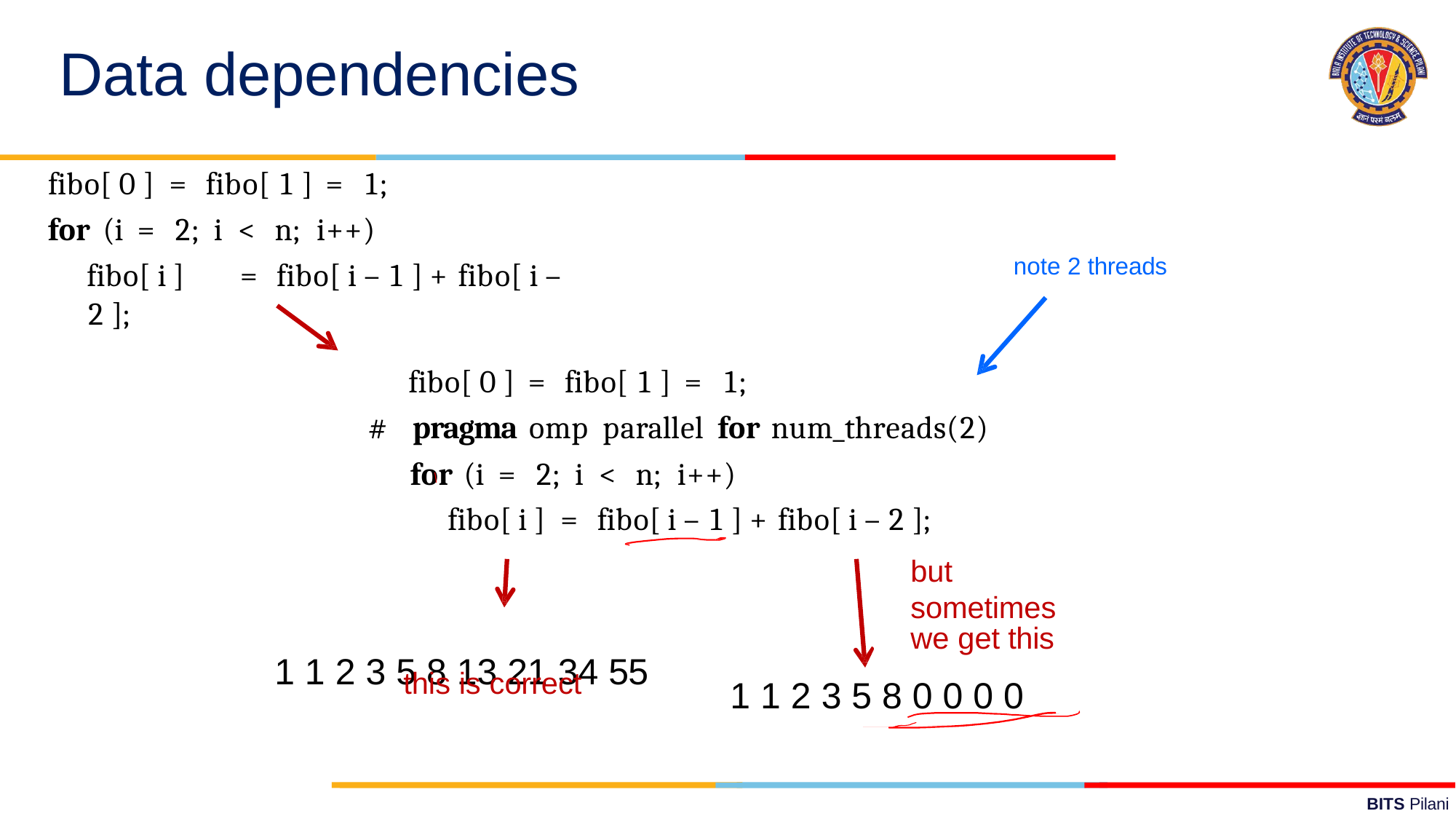

# Data dependencies
fibo[ 0 ]	=	fibo[ 1 ]	=	1;
for	(i	=	2;	i	<	n;	i++)
fibo[ i ]	=	fibo[ i – 1 ] + fibo[ i – 2 ];
note 2 threads

fibo[ 0 ]	=	fibo[ 1 ]	=	1;
#	pragma omp	parallel	for	num_threads(2)
for	(i	=	2;	i	<	n;	i++)
fibo[ i ]	=	fibo[ i – 1 ] + fibo[ i – 2 ];
but sometimes
we get this
1 1 2 3 5 8 13 21 34 55

this is correct
1 1 2 3 5 8 0 0 0 0

BITS Pilani